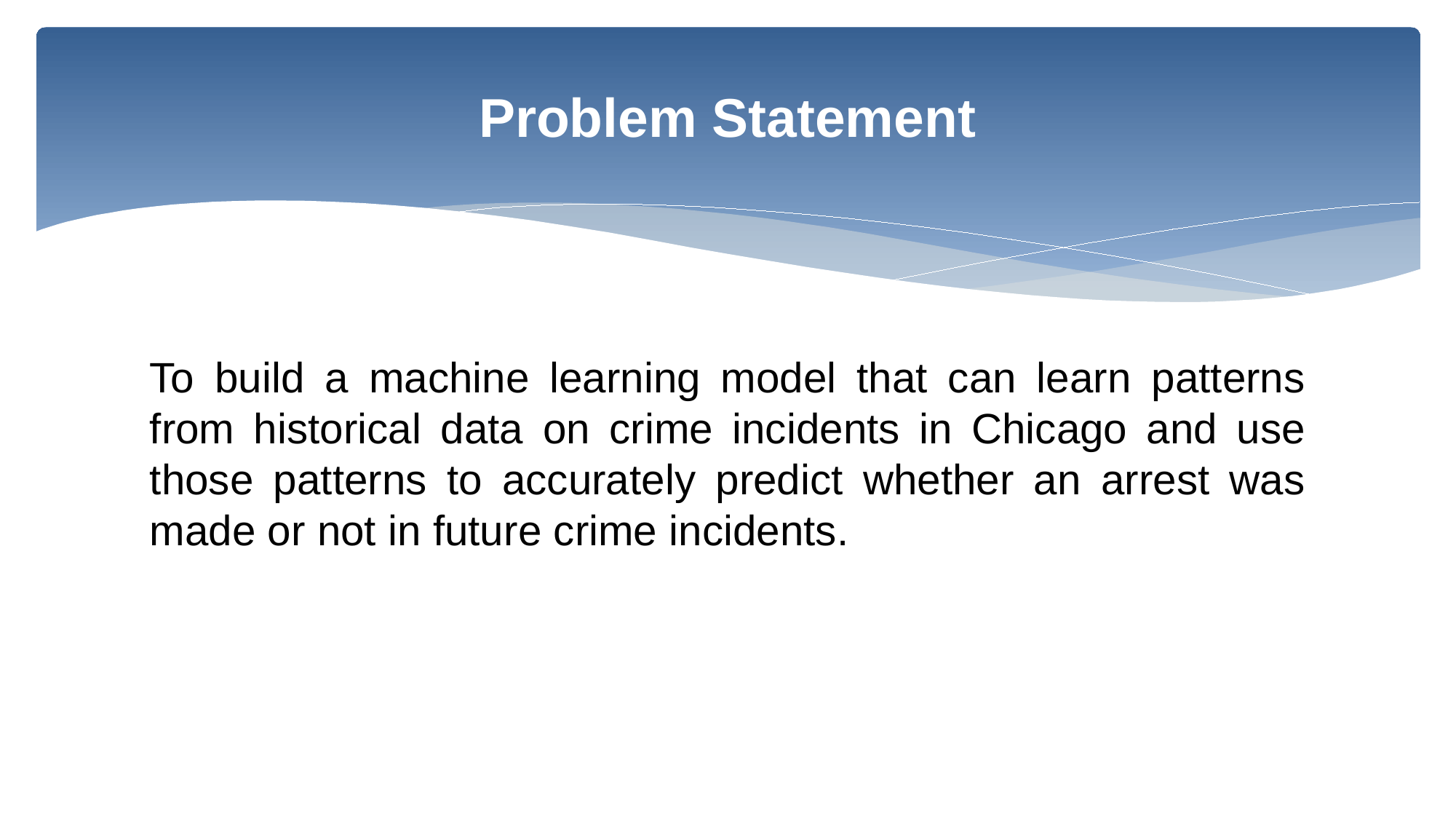

# Problem Statement

To build a machine learning model that can learn patterns from historical data on crime incidents in Chicago and use those patterns to accurately predict whether an arrest was made or not in future crime incidents.